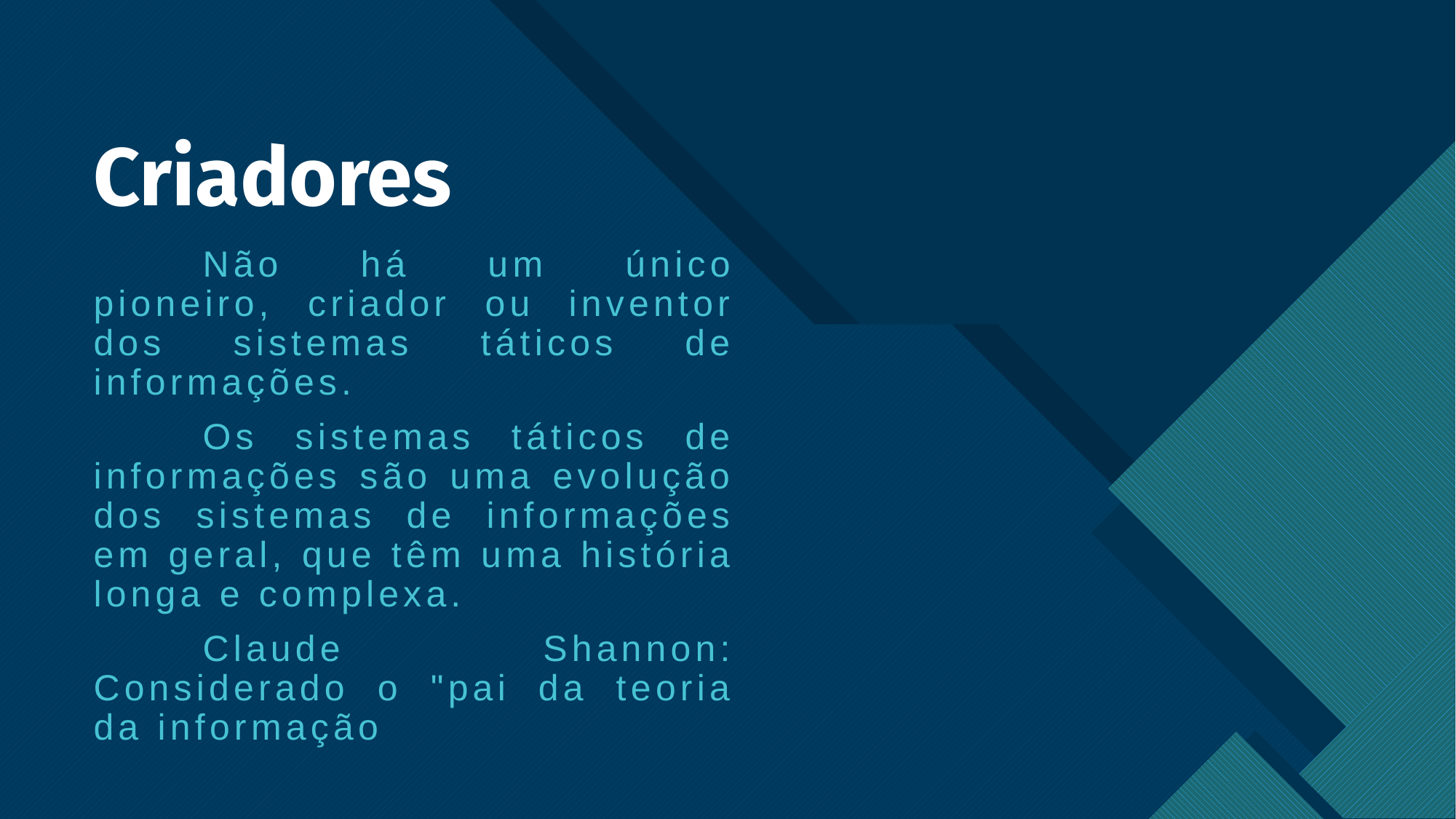

# Criadores
	Não há um único pioneiro, criador ou inventor dos sistemas táticos de informações.
	Os sistemas táticos de informações são uma evolução dos sistemas de informações em geral, que têm uma história longa e complexa.
	Claude Shannon: Considerado o "pai da teoria da informação